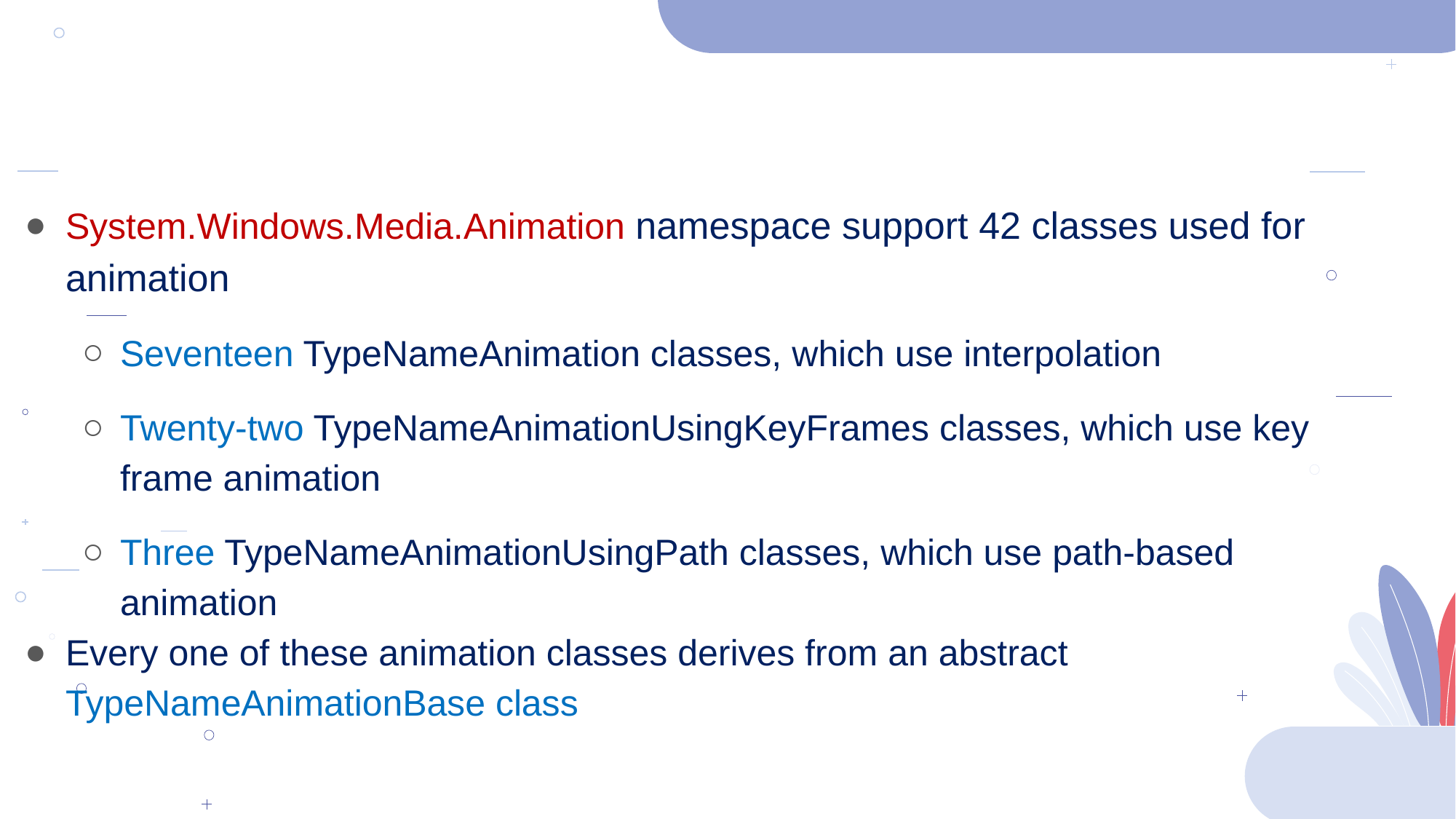

WPF
The Animation Classes
System.Windows.Media.Animation namespace support 42 classes used for animation
Seventeen TypeNameAnimation classes, which use interpolation
Twenty-two TypeNameAnimationUsingKeyFrames classes, which use key frame animation
Three TypeNameAnimationUsingPath classes, which use path-based animation
Every one of these animation classes derives from an abstract TypeNameAnimationBase class